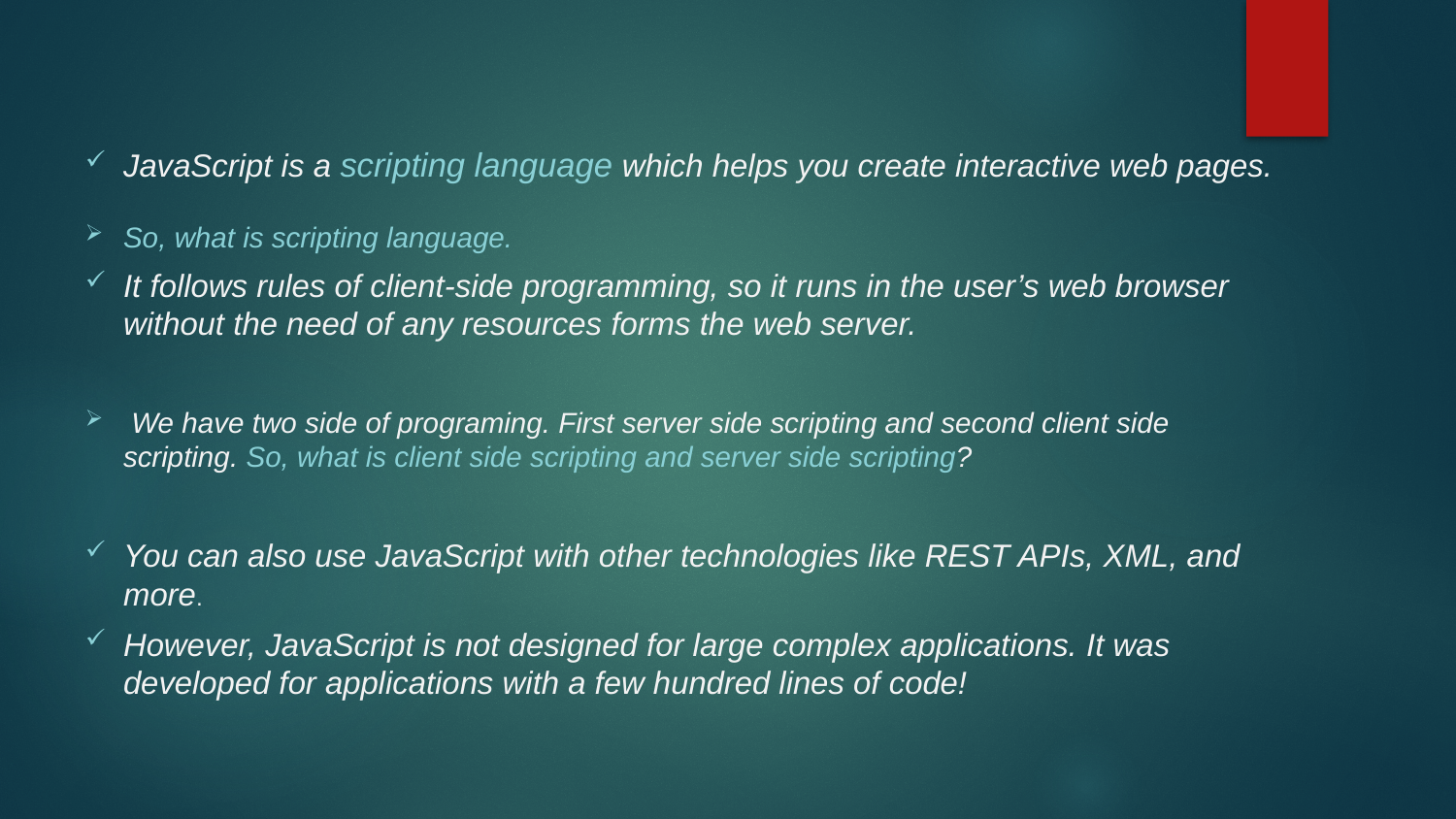

JavaScript is a scripting language which helps you create interactive web pages.

	So, what is scripting language.
It follows rules of client-side programming, so it runs in the user’s web browser without the need of any resources forms the web server.

 We have two side of programing. First server side scripting and second client side             	scripting. So, what is client side scripting and server side scripting?

You can also use JavaScript with other technologies like REST APIs, XML, and more.
However, JavaScript is not designed for large complex applications. It was developed for applications with a few hundred lines of code!